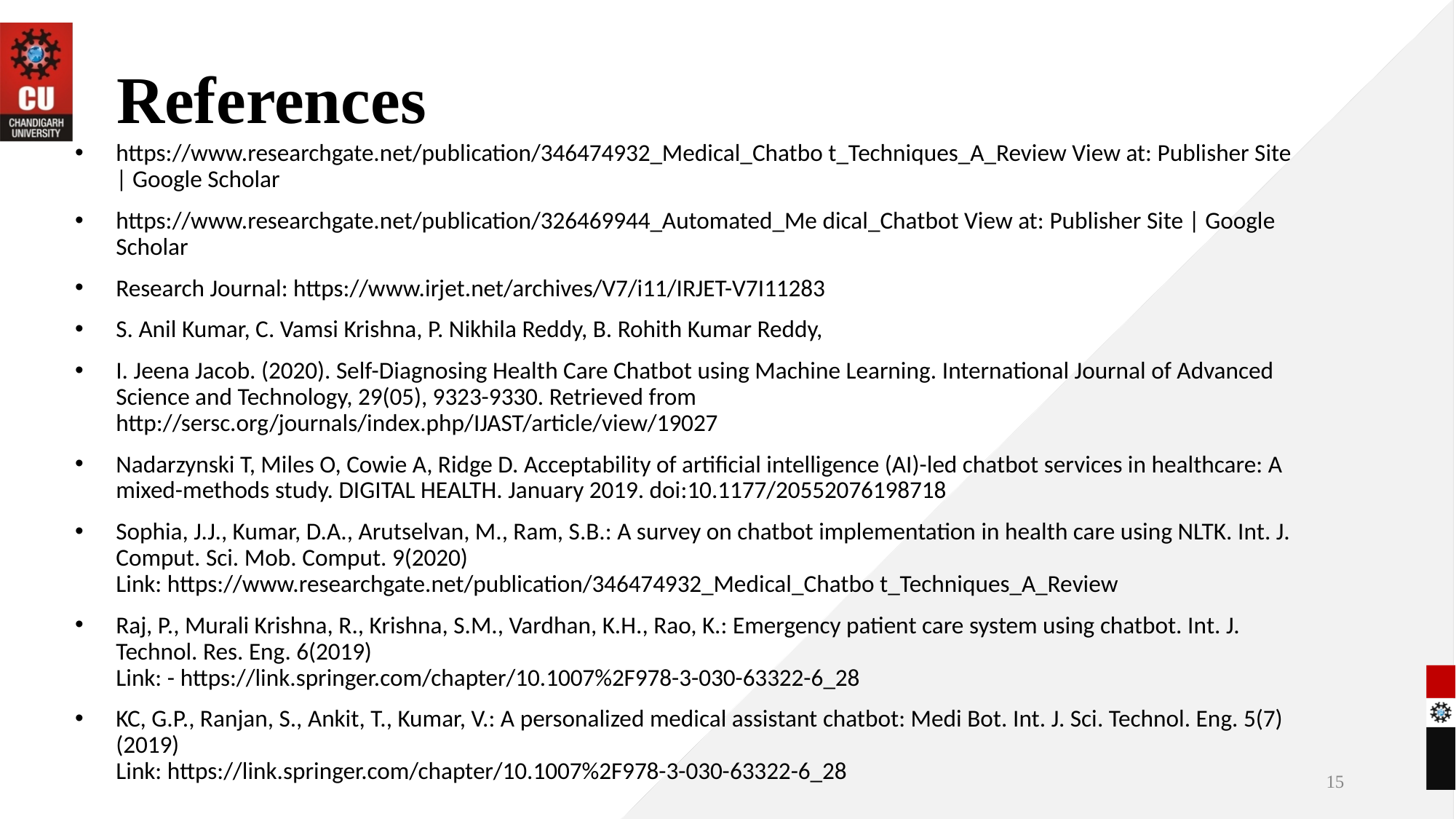

# References
https://www.researchgate.net/publication/346474932_Medical_Chatbo t_Techniques_A_Review View at: Publisher Site | Google Scholar
https://www.researchgate.net/publication/326469944_Automated_Me dical_Chatbot View at: Publisher Site | Google Scholar
Research Journal: https://www.irjet.net/archives/V7/i11/IRJET-V7I11283
S. Anil Kumar, C. Vamsi Krishna, P. Nikhila Reddy, B. Rohith Kumar Reddy,
I. Jeena Jacob. (2020). Self-Diagnosing Health Care Chatbot using Machine Learning. International Journal of Advanced Science and Technology, 29(05), 9323-9330. Retrieved from http://sersc.org/journals/index.php/IJAST/article/view/19027
Nadarzynski T, Miles O, Cowie A, Ridge D. Acceptability of artificial intelligence (AI)-led chatbot services in healthcare: A mixed-methods study. DIGITAL HEALTH. January 2019. doi:10.1177/20552076198718
Sophia, J.J., Kumar, D.A., Arutselvan, M., Ram, S.B.: A survey on chatbot implementation in health care using NLTK. Int. J. Comput. Sci. Mob. Comput. 9(2020)
Link: https://www.researchgate.net/publication/346474932_Medical_Chatbo t_Techniques_A_Review
Raj, P., Murali Krishna, R., Krishna, S.M., Vardhan, K.H., Rao, K.: Emergency patient care system using chatbot. Int. J. Technol. Res. Eng. 6(2019)
Link: - https://link.springer.com/chapter/10.1007%2F978-3-030-63322-6_28
KC, G.P., Ranjan, S., Ankit, T., Kumar, V.: A personalized medical assistant chatbot: Medi Bot. Int. J. Sci. Technol. Eng. 5(7) (2019)
Link: https://link.springer.com/chapter/10.1007%2F978-3-030-63322-6_28

15